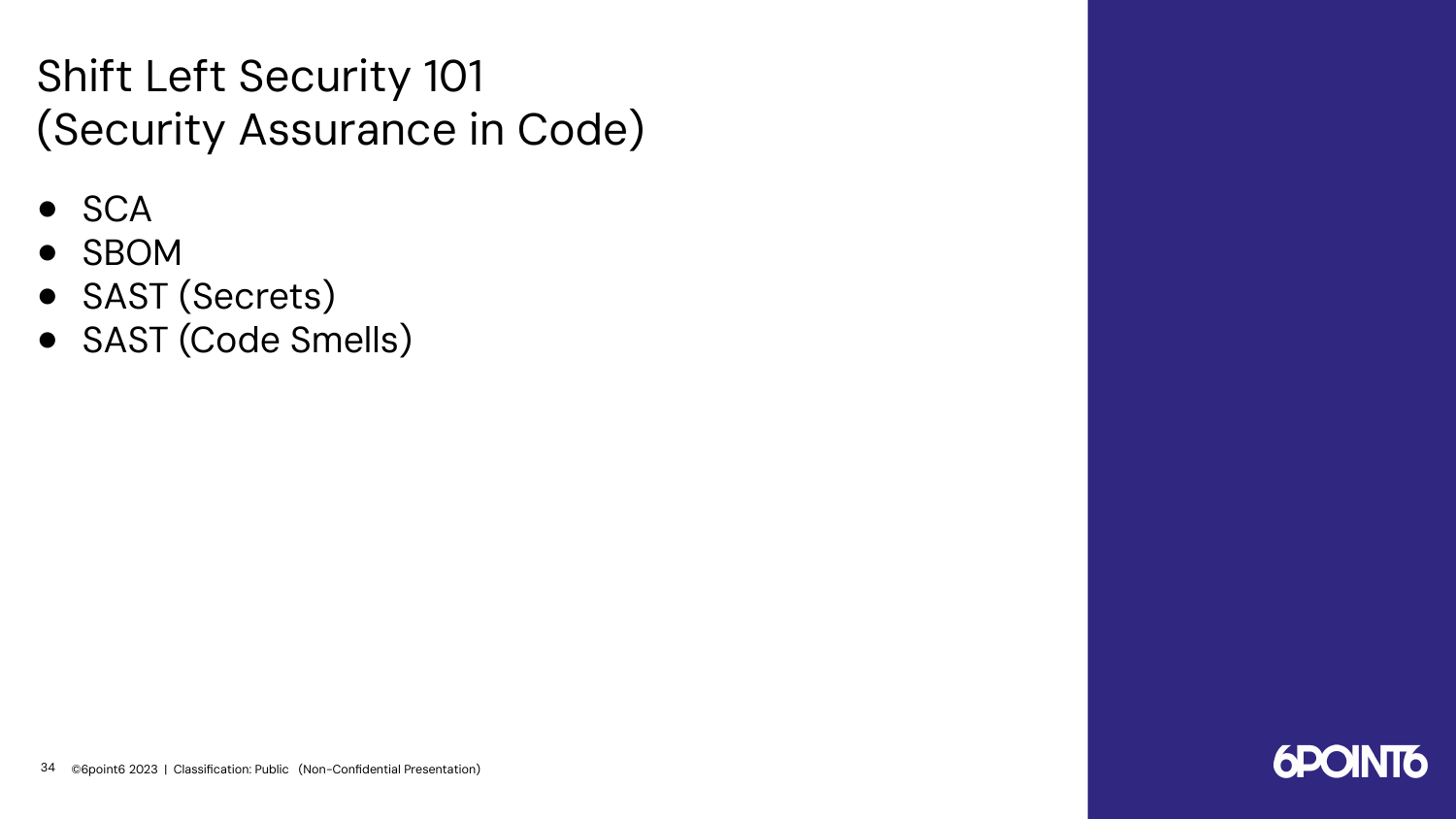

# Shift Left Security 101 (Security Assurance in Code)
SCA
SBOM
SAST (Secrets)
SAST (Code Smells)